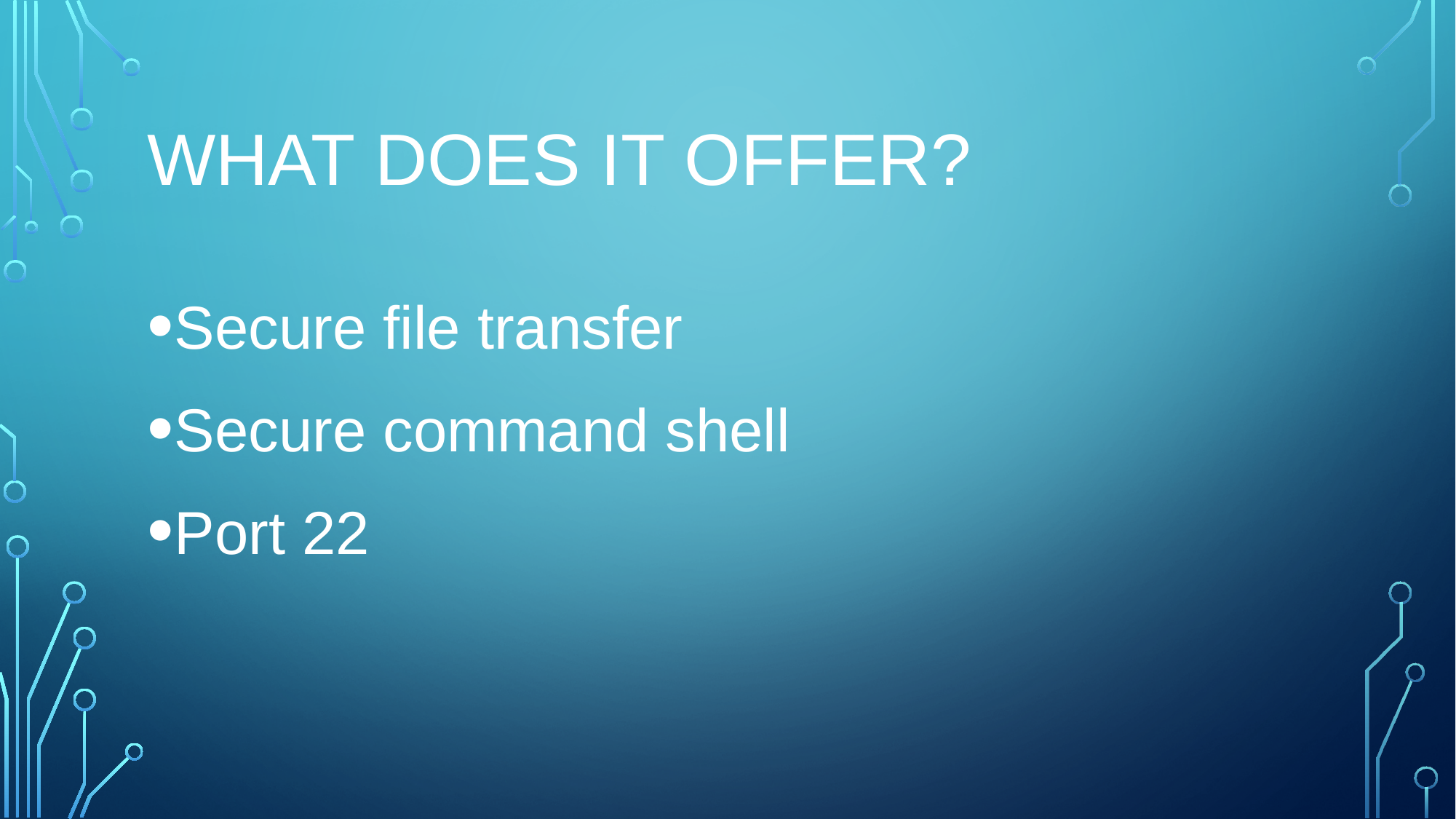

# What does it offer?
Secure file transfer
Secure command shell
Port 22